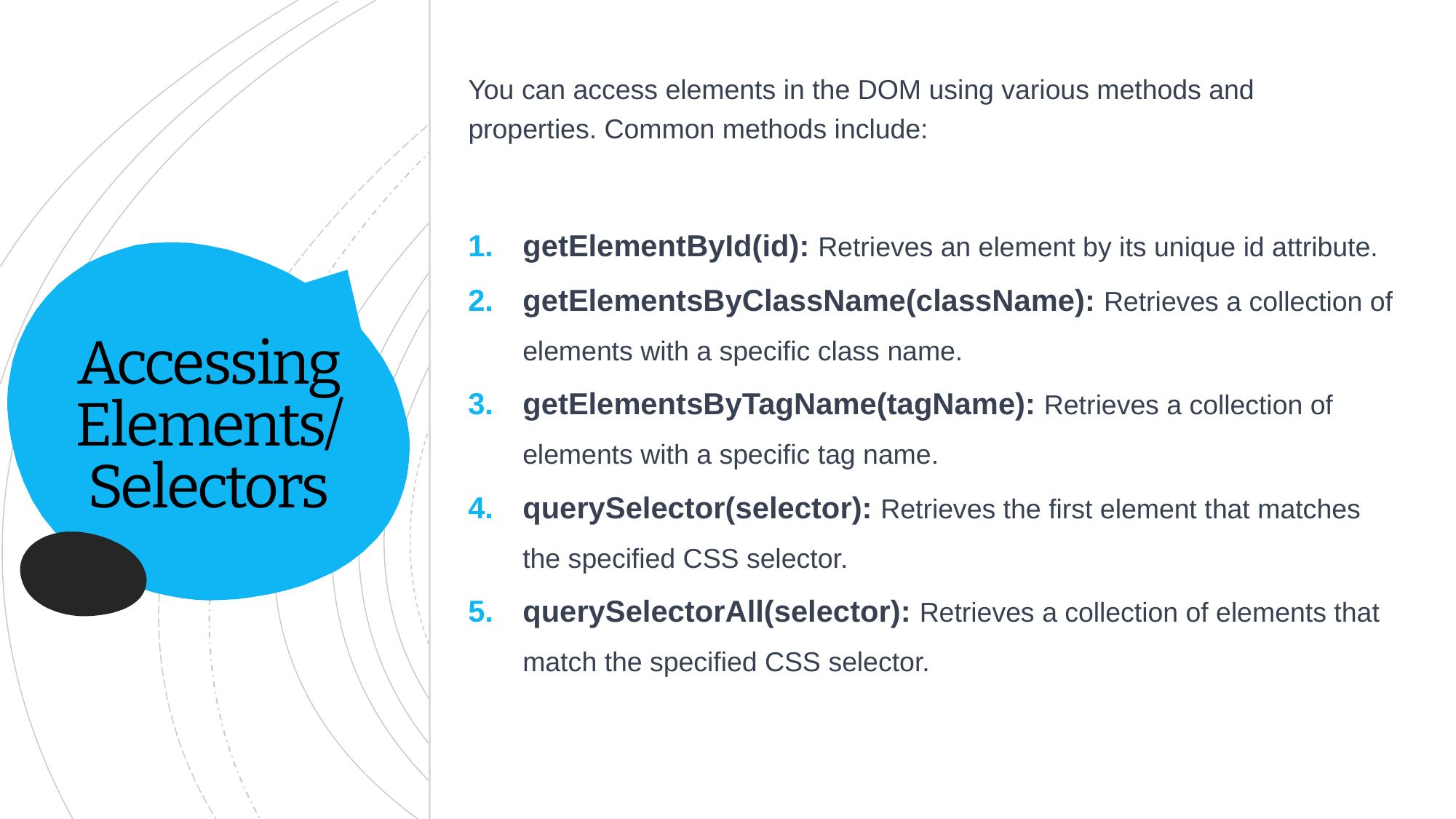

You can access elements in the DOM using various methods and properties. Common methods include:
getElementById(id): Retrieves an element by its unique id attribute.
getElementsByClassName(className): Retrieves a collection of elements with a specific class name.
getElementsByTagName(tagName): Retrieves a collection of elements with a specific tag name.
querySelector(selector): Retrieves the first element that matches the specified CSS selector.
querySelectorAll(selector): Retrieves a collection of elements that match the specified CSS selector.
# Accessing Elements/ Selectors